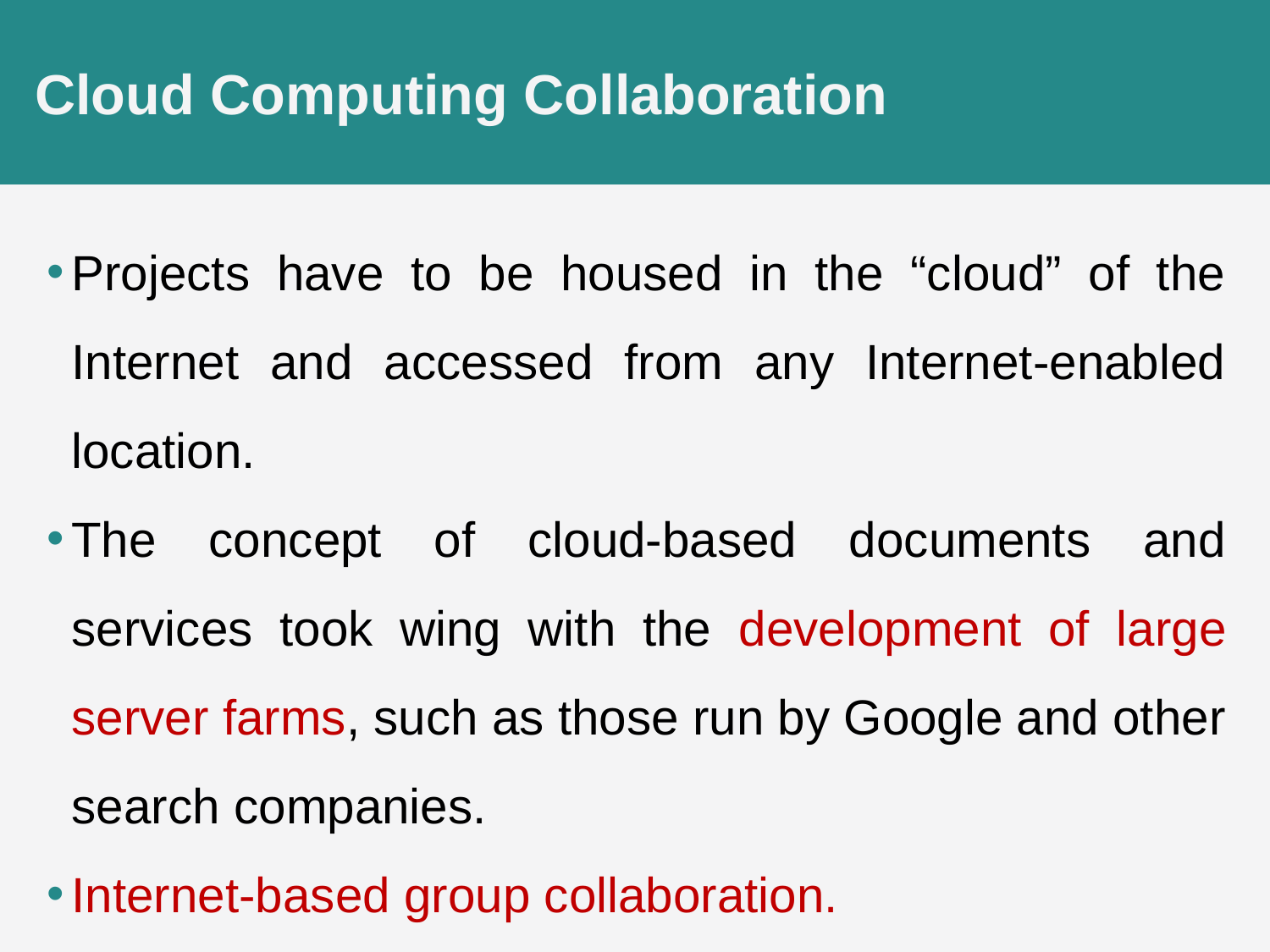

# Cloud Computing Collaboration
Projects have to be housed in the “cloud” of the Internet and accessed from any Internet-enabled location.
The concept of cloud-based documents and services took wing with the development of large server farms, such as those run by Google and other search companies.
Internet-based group collaboration.